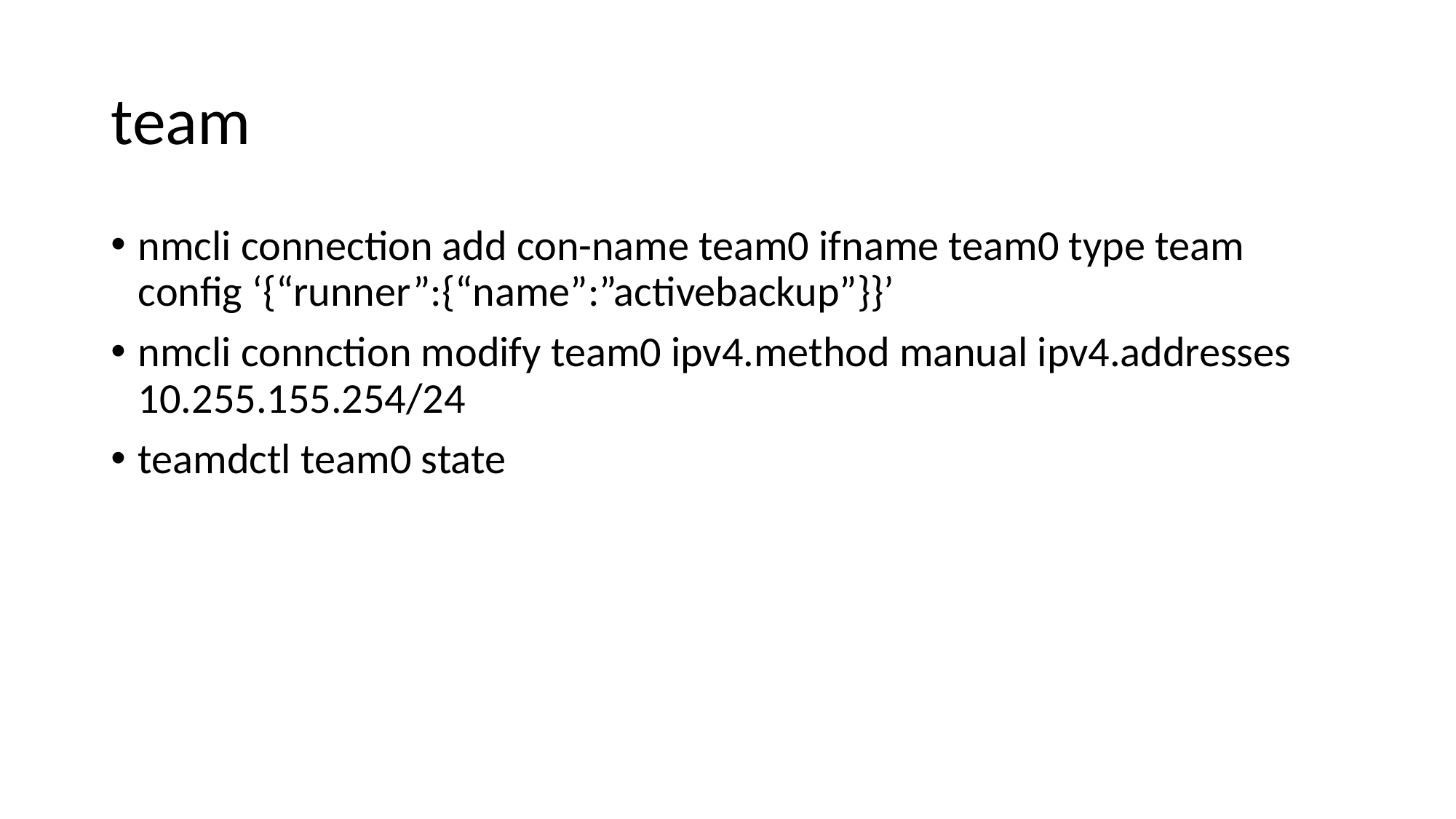

# team
nmcli connection add con-name team0 ifname team0 type team config ‘{“runner”:{“name”:”activebackup”}}’
nmcli connction modify team0 ipv4.method manual ipv4.addresses 10.255.155.254/24
teamdctl team0 state